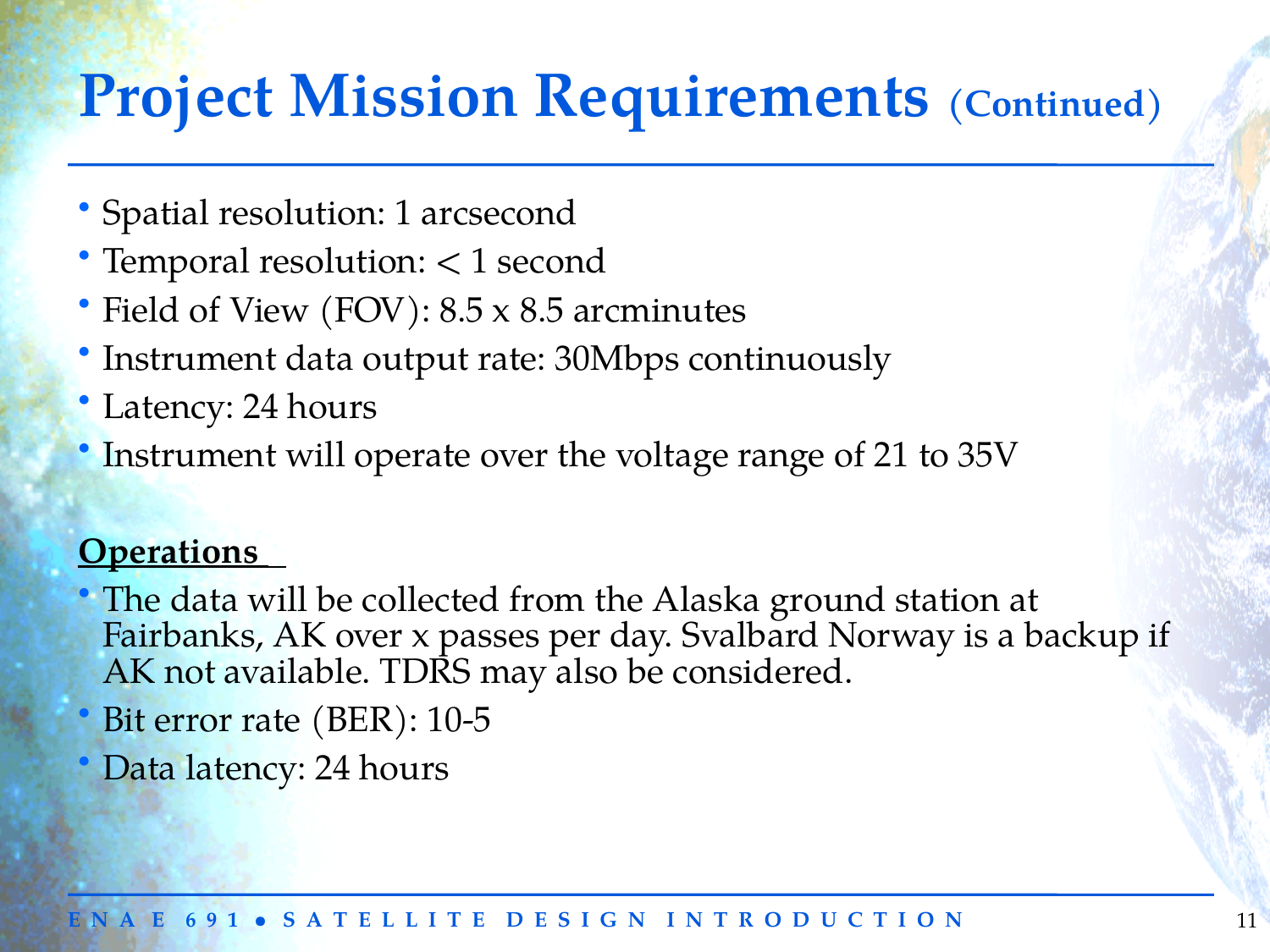

# Project Mission Requirements (Continued)
Spatial resolution: 1 arcsecond
Temporal resolution: < 1 second
Field of View (FOV): 8.5 x 8.5 arcminutes
Instrument data output rate: 30Mbps continuously
Latency: 24 hours
Instrument will operate over the voltage range of 21 to 35V

Operations
The data will be collected from the Alaska ground station at Fairbanks, AK over x passes per day. Svalbard Norway is a backup if AK not available. TDRS may also be considered.
Bit error rate (BER): 10-5
Data latency: 24 hours